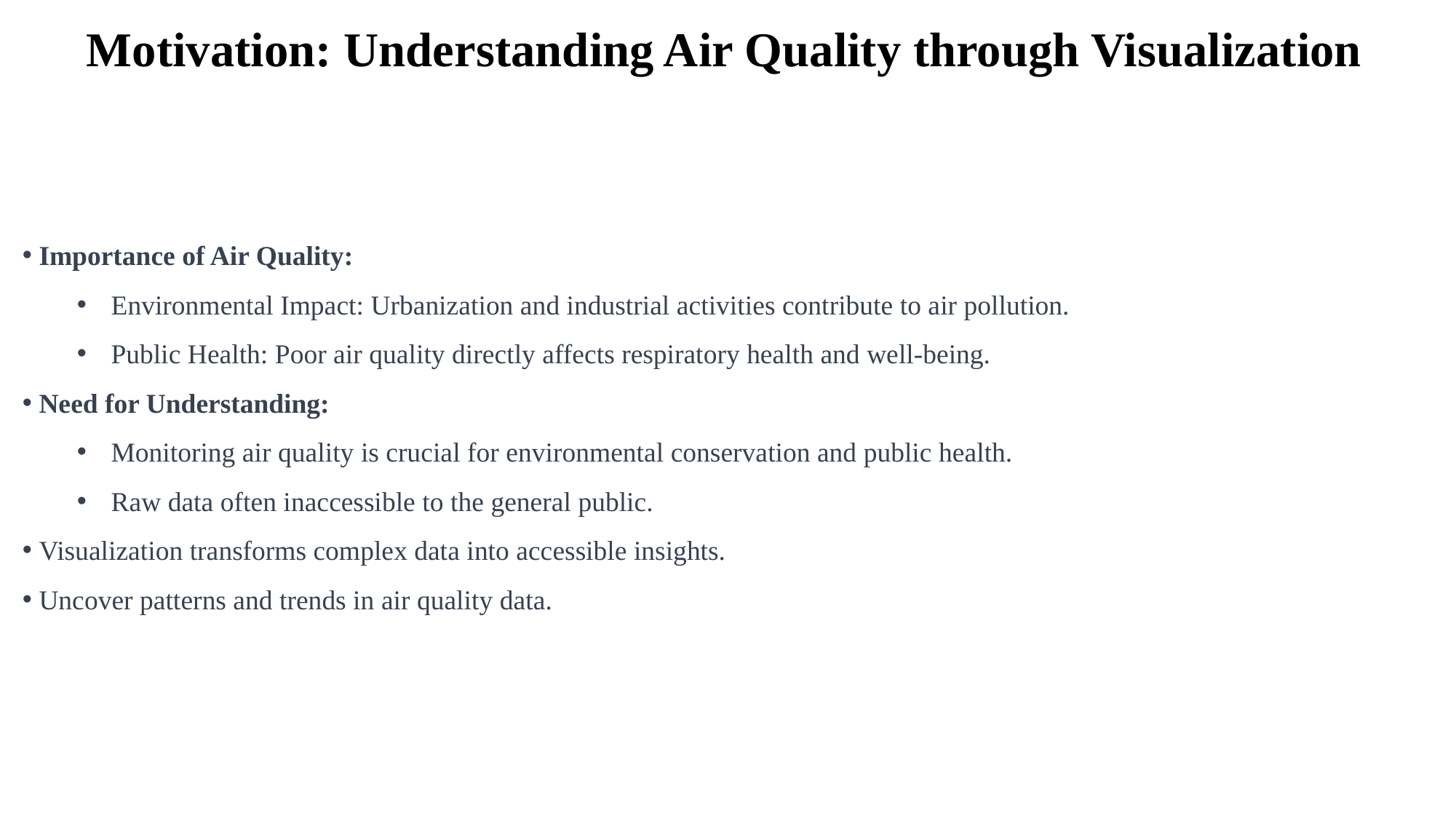

Motivation: Understanding Air Quality through Visualization

 Importance of Air Quality:
Environmental Impact: Urbanization and industrial activities contribute to air pollution.
Public Health: Poor air quality directly affects respiratory health and well-being.
 Need for Understanding:
Monitoring air quality is crucial for environmental conservation and public health.
Raw data often inaccessible to the general public.
 Visualization transforms complex data into accessible insights.
 Uncover patterns and trends in air quality data.